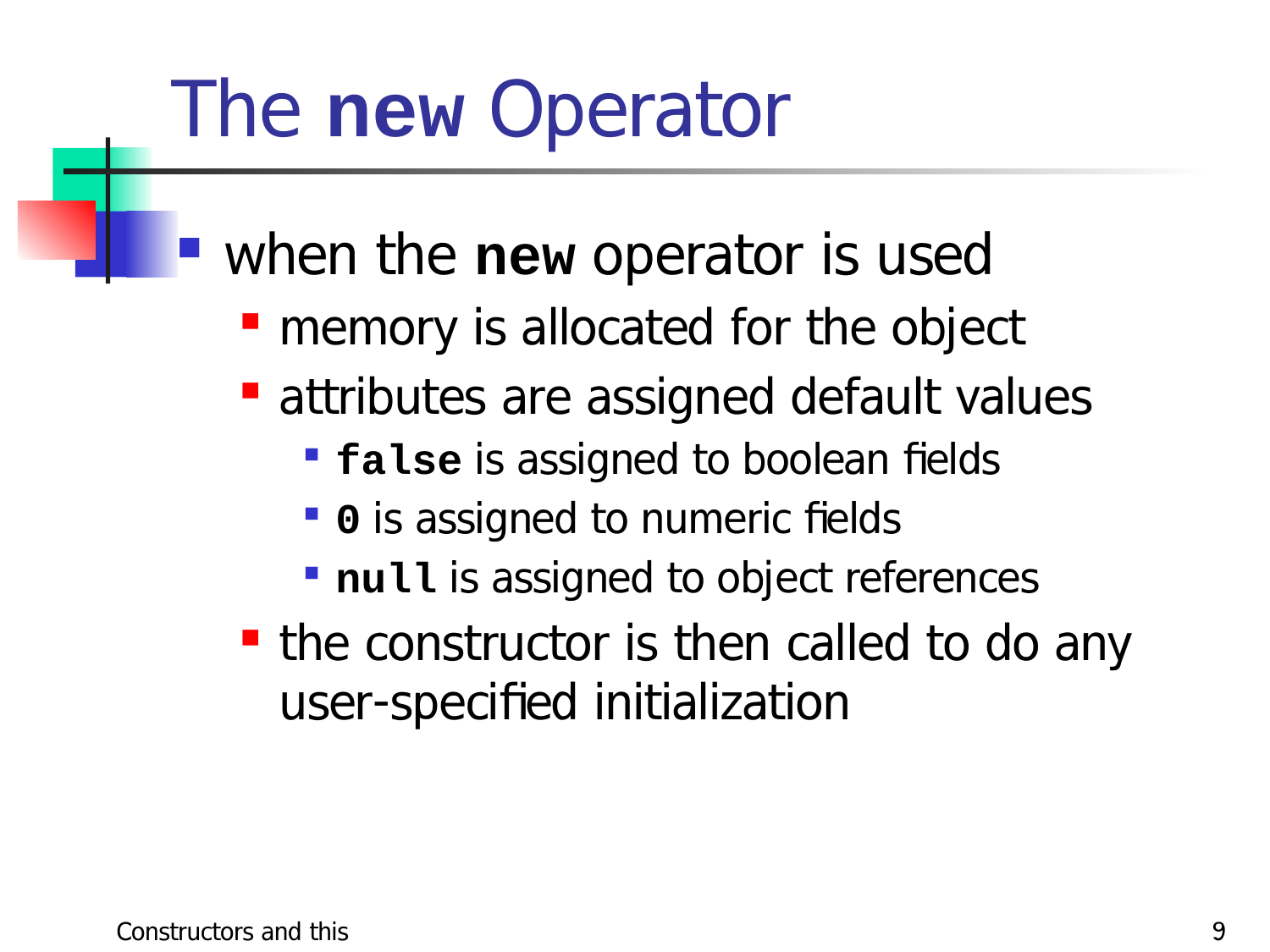

# The new Operator
when the new operator is used
memory is allocated for the object
attributes are assigned default values
false is assigned to boolean fields
0 is assigned to numeric fields
null is assigned to object references
the constructor is then called to do any user-specified initialization
Constructors and this
9